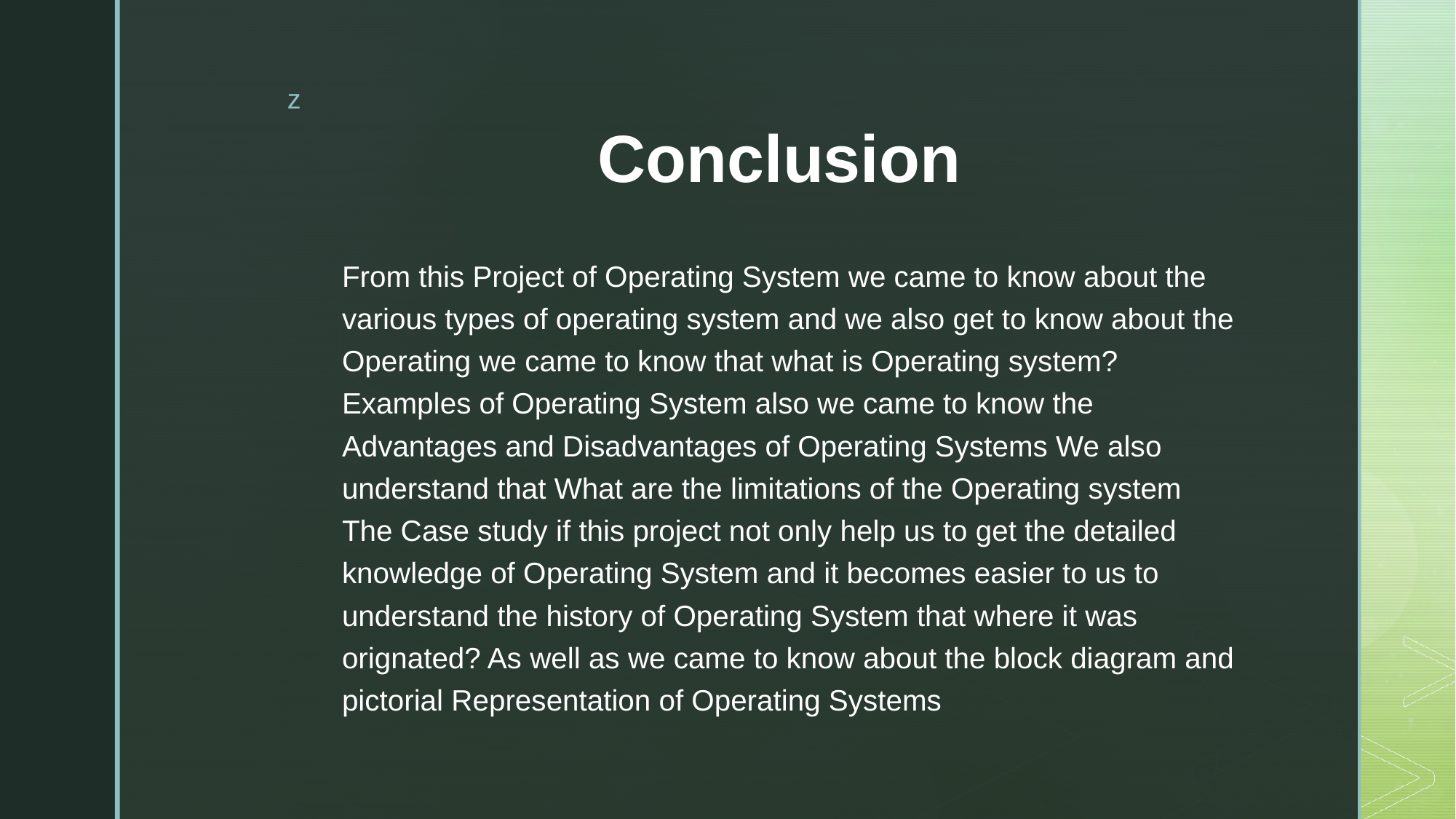

# Conclusion
From this Project of Operating System we came to know about the various types of operating system and we also get to know about the Operating we came to know that what is Operating system? Examples of Operating System also we came to know the Advantages and Disadvantages of Operating Systems We also understand that What are the limitations of the Operating system
The Case study if this project not only help us to get the detailed knowledge of Operating System and it becomes easier to us to understand the history of Operating System that where it was orignated? As well as we came to know about the block diagram and pictorial Representation of Operating Systems